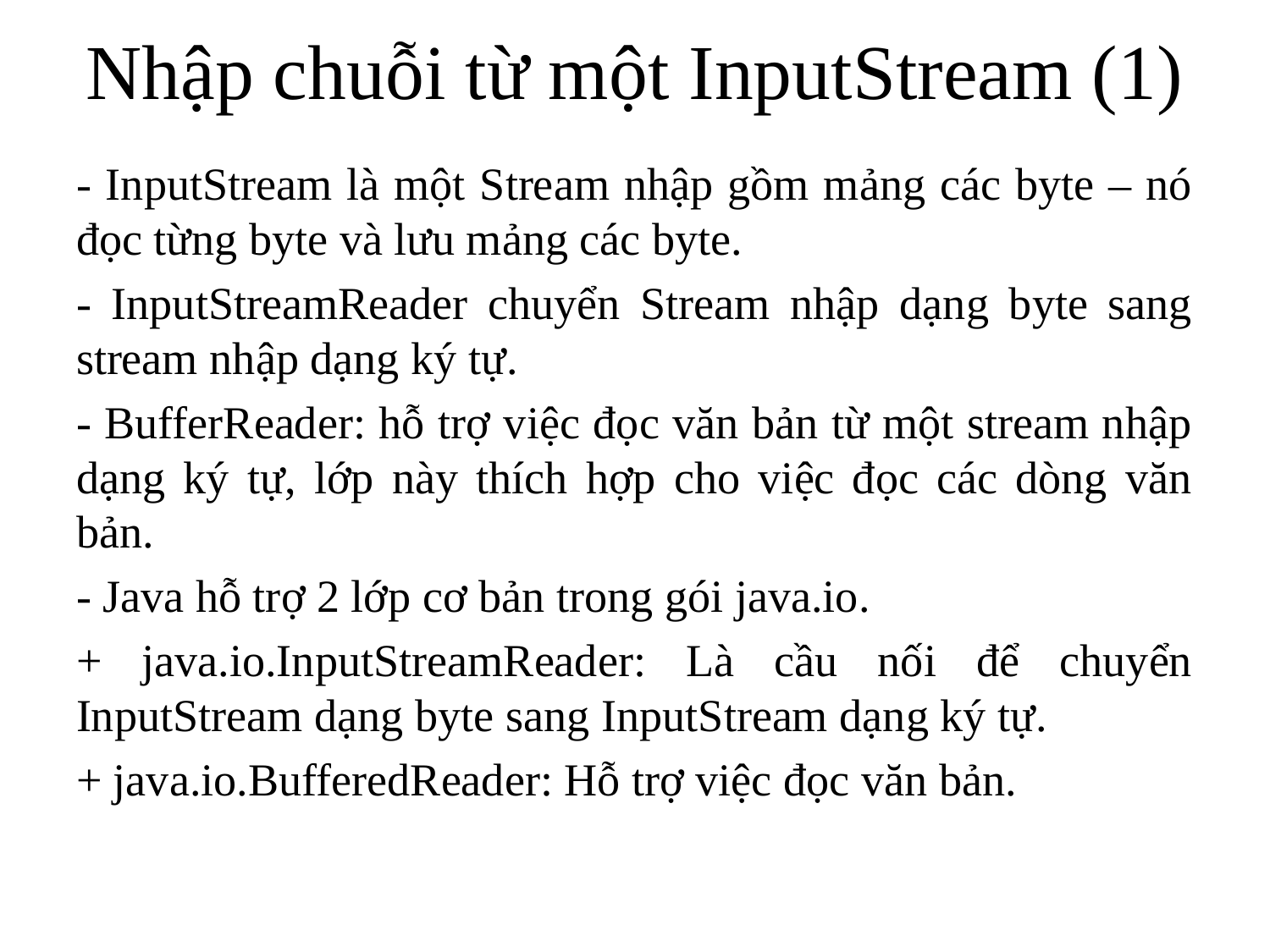

# Nhập chuỗi từ một InputStream (1)
- InputStream là một Stream nhập gồm mảng các byte – nó đọc từng byte và lưu mảng các byte.
- InputStreamReader chuyển Stream nhập dạng byte sang stream nhập dạng ký tự.
- BufferReader: hỗ trợ việc đọc văn bản từ một stream nhập dạng ký tự, lớp này thích hợp cho việc đọc các dòng văn bản.
- Java hỗ trợ 2 lớp cơ bản trong gói java.io.
+ java.io.InputStreamReader: Là cầu nối để chuyển InputStream dạng byte sang InputStream dạng ký tự.
+ java.io.BufferedReader: Hỗ trợ việc đọc văn bản.